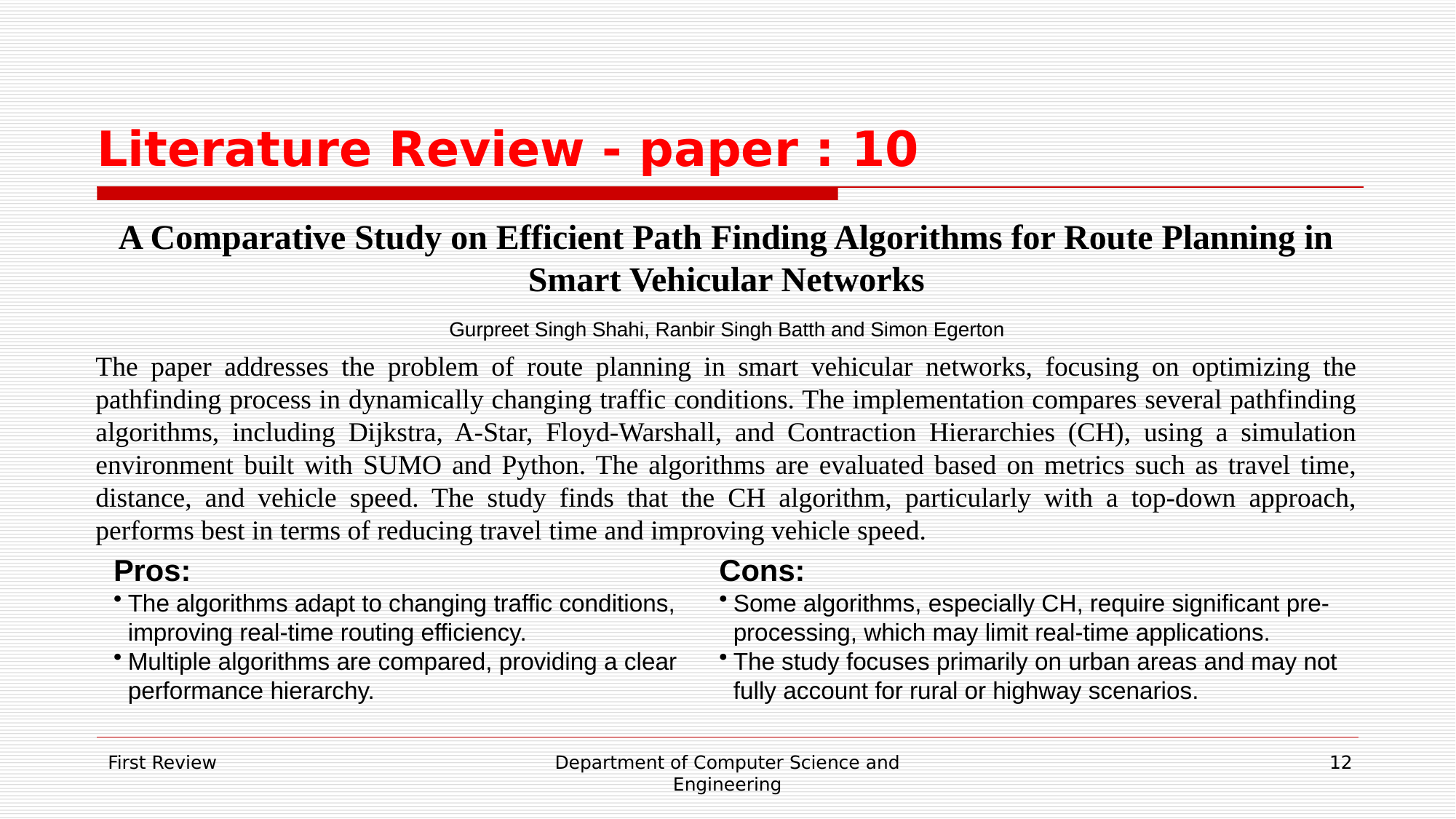

# Literature Review - paper : 10
A Comparative Study on Efficient Path Finding Algorithms for Route Planning in Smart Vehicular Networks
Gurpreet Singh Shahi, Ranbir Singh Batth and Simon Egerton
The paper addresses the problem of route planning in smart vehicular networks, focusing on optimizing the pathfinding process in dynamically changing traffic conditions. The implementation compares several pathfinding algorithms, including Dijkstra, A-Star, Floyd-Warshall, and Contraction Hierarchies (CH), using a simulation environment built with SUMO and Python. The algorithms are evaluated based on metrics such as travel time, distance, and vehicle speed. The study finds that the CH algorithm, particularly with a top-down approach, performs best in terms of reducing travel time and improving vehicle speed.
Pros:
The algorithms adapt to changing traffic conditions, improving real-time routing efficiency.
Multiple algorithms are compared, providing a clear performance hierarchy.
Cons:
Some algorithms, especially CH, require significant pre-processing, which may limit real-time applications.
The study focuses primarily on urban areas and may not fully account for rural or highway scenarios.
First Review
Department of Computer Science and Engineering
12